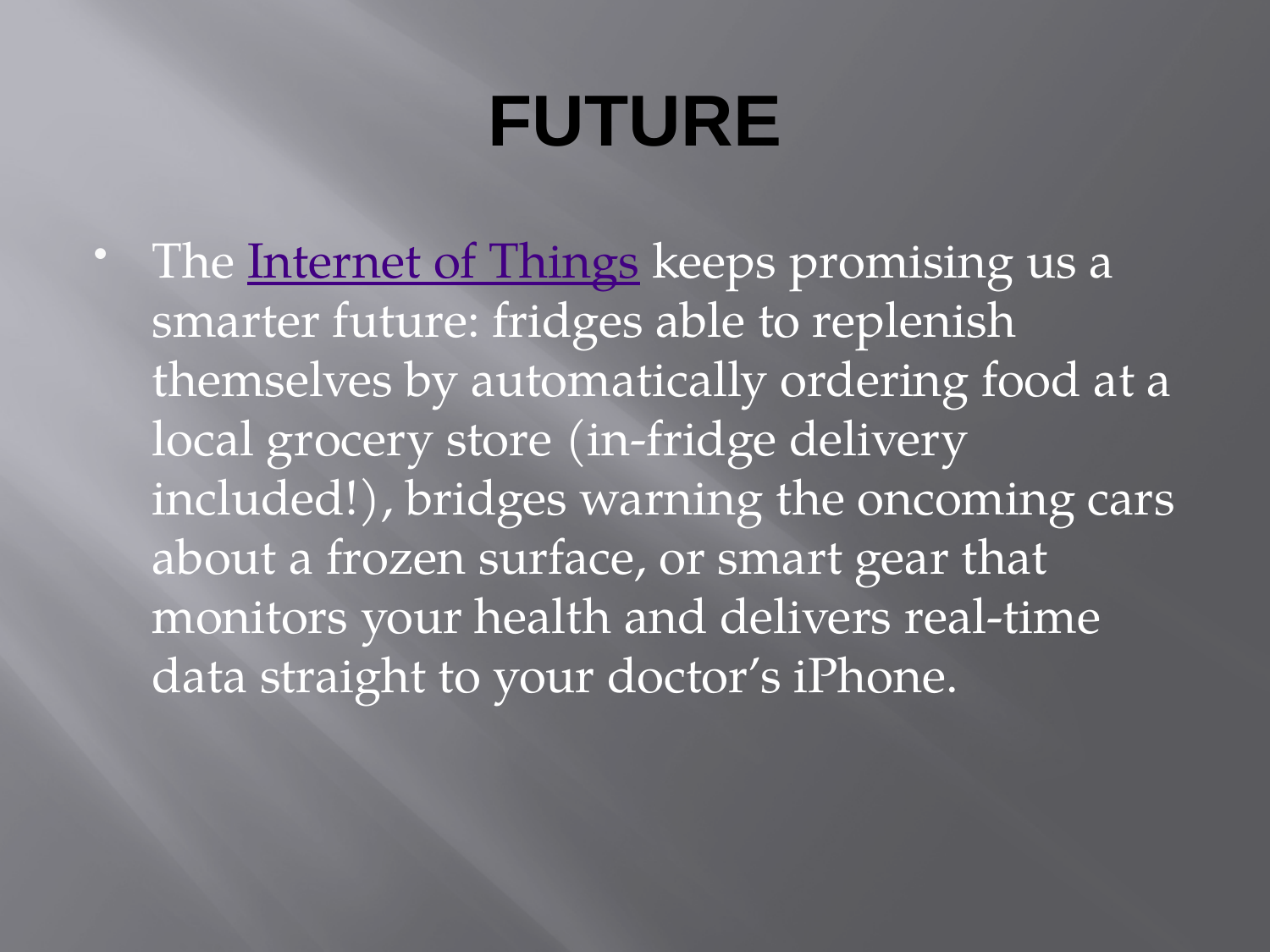

# FUTURE
The Internet of Things keeps promising us a smarter future: fridges able to replenish themselves by automatically ordering food at a local grocery store (in-fridge delivery included!), bridges warning the oncoming cars about a frozen surface, or smart gear that monitors your health and delivers real-time data straight to your doctor’s iPhone.